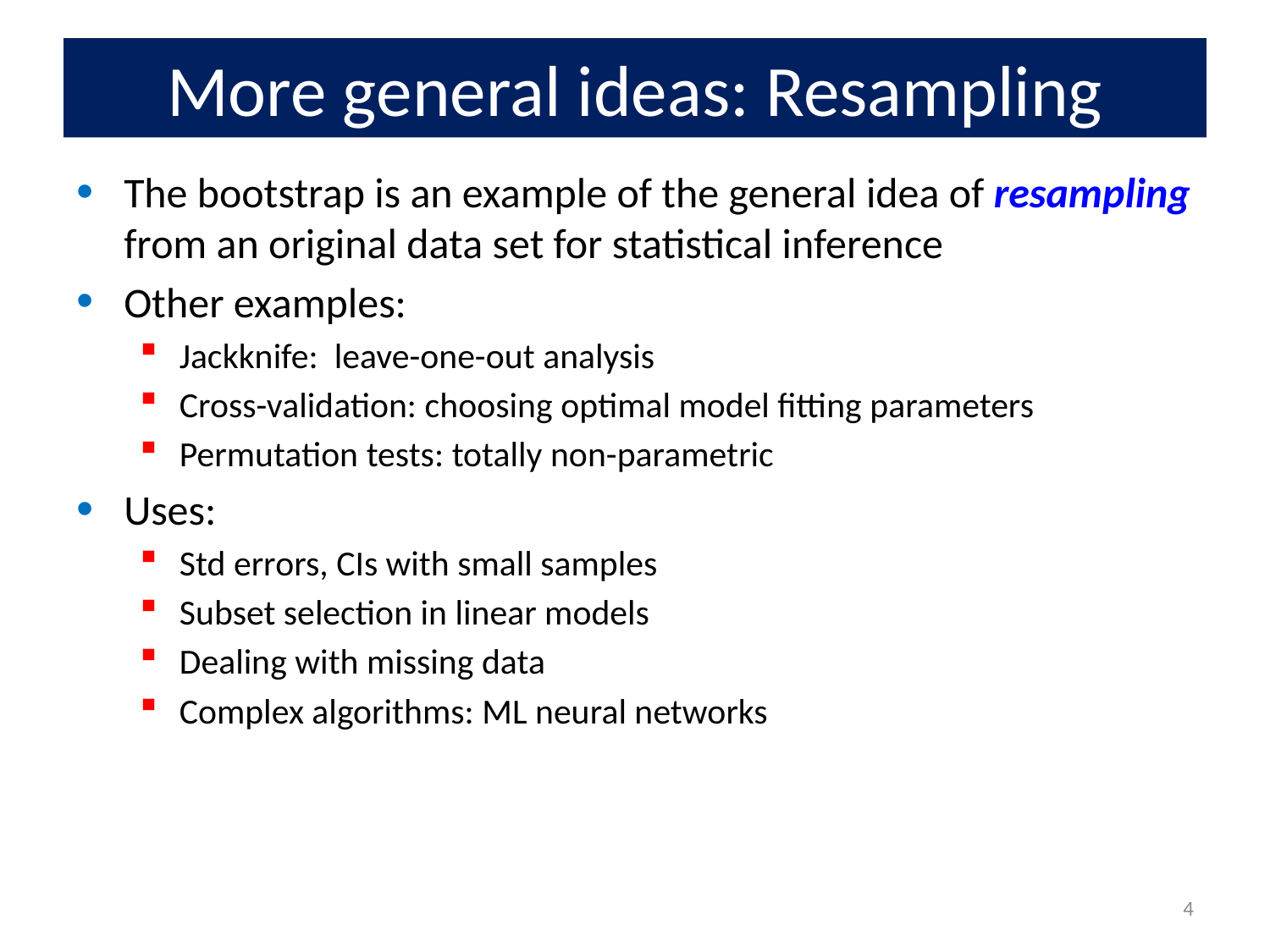

# More general ideas: Resampling
The bootstrap is an example of the general idea of resampling from an original data set for statistical inference
Other examples:
Jackknife:  leave-one-out analysis
Cross-validation: choosing optimal model fitting parameters
Permutation tests: totally non-parametric
Uses:
Std errors, CIs with small samples
Subset selection in linear models
Dealing with missing data
Complex algorithms: ML neural networks
4